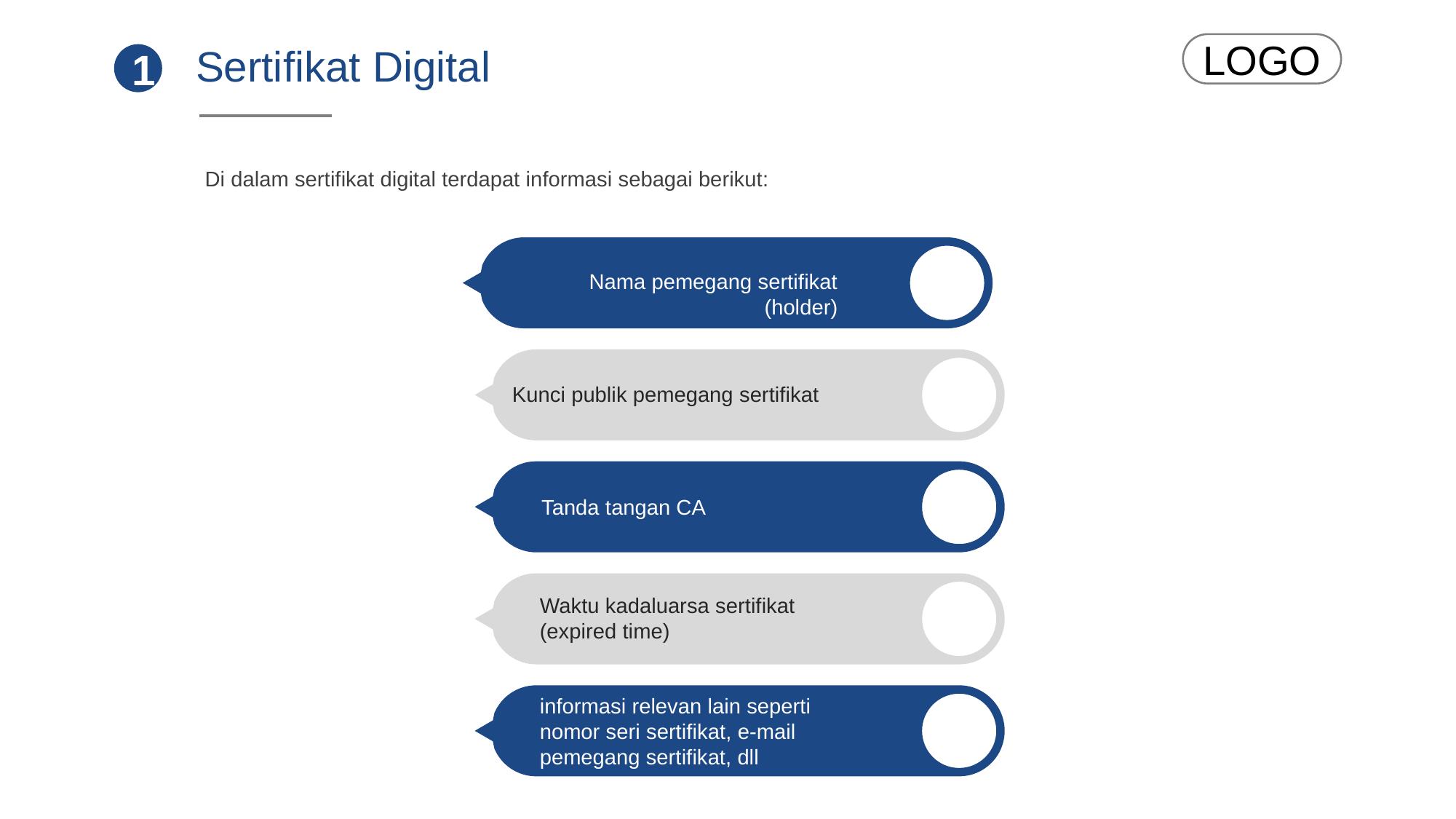

Sertifikat Digital
LOGO
1

Di dalam sertifikat digital terdapat informasi sebagai berikut:

Nama pemegang sertifikat (holder)

Kunci publik pemegang sertifikat

Tanda tangan CA
Waktu kadaluarsa sertifikat (expired time)
informasi relevan lain seperti nomor seri sertifikat, e-mail pemegang sertifikat, dll